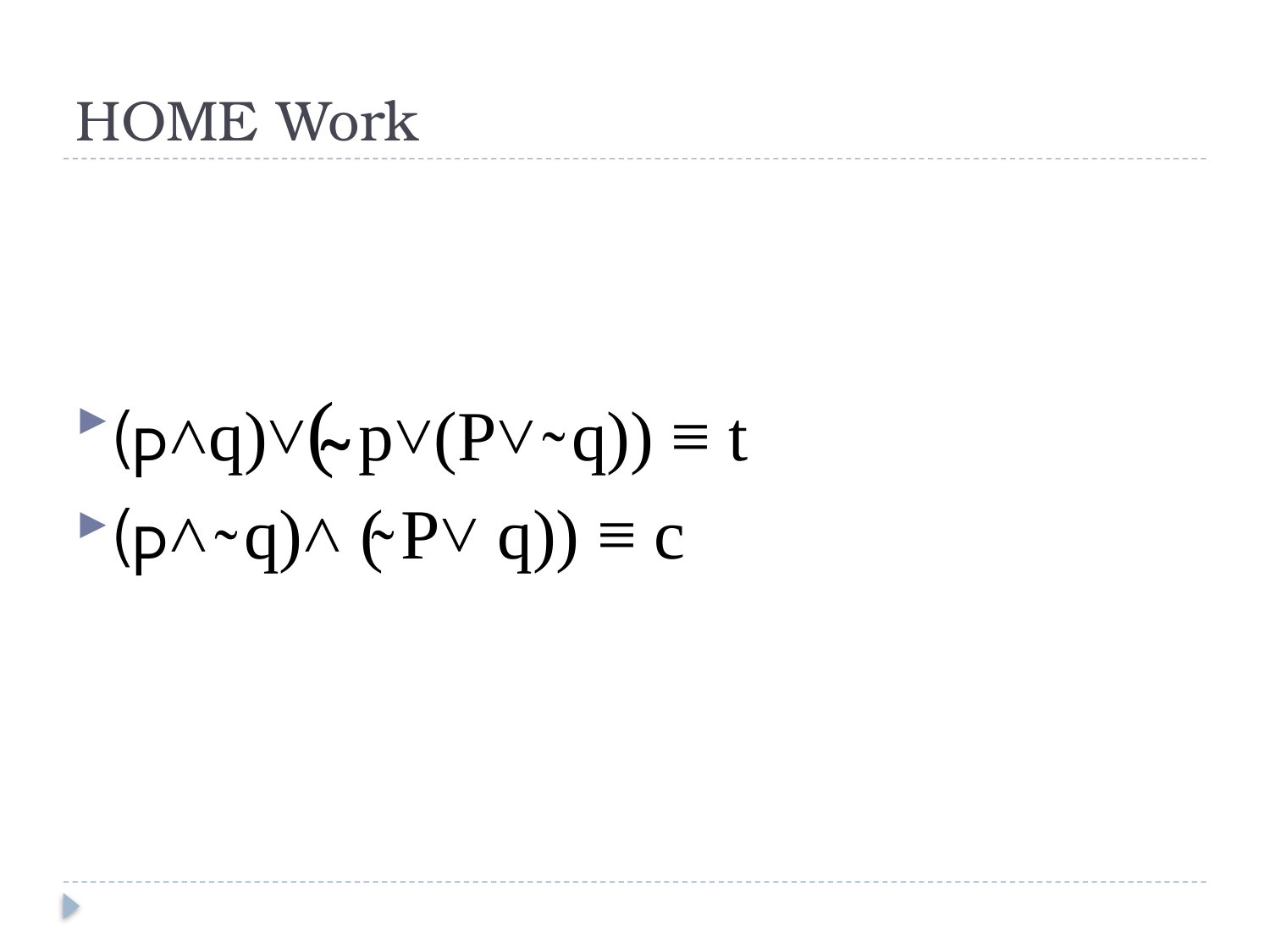

# HOME Work
(p˄q)˅(̴ p˅(P˅ ̴ q)) ≡ t
(p˄ ̴ q)˄ (̴ P˅ q)) ≡ c